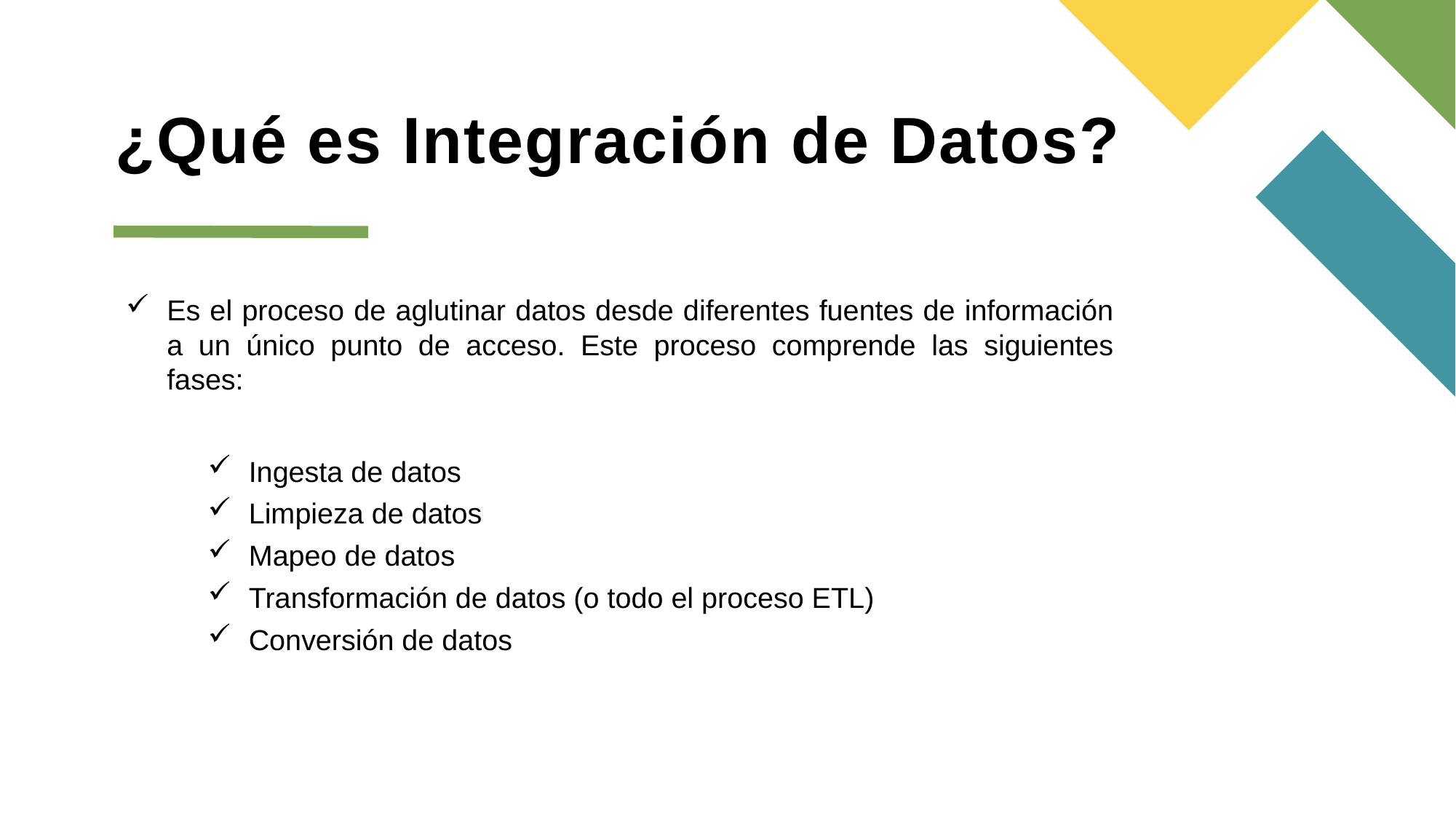

# ¿Qué es Integración de Datos?
Es el proceso de aglutinar datos desde diferentes fuentes de información a un único punto de acceso. Este proceso comprende las siguientes fases:

Ingesta de datos
Limpieza de datos
Mapeo de datos
Transformación de datos (o todo el proceso ETL)
Conversión de datos